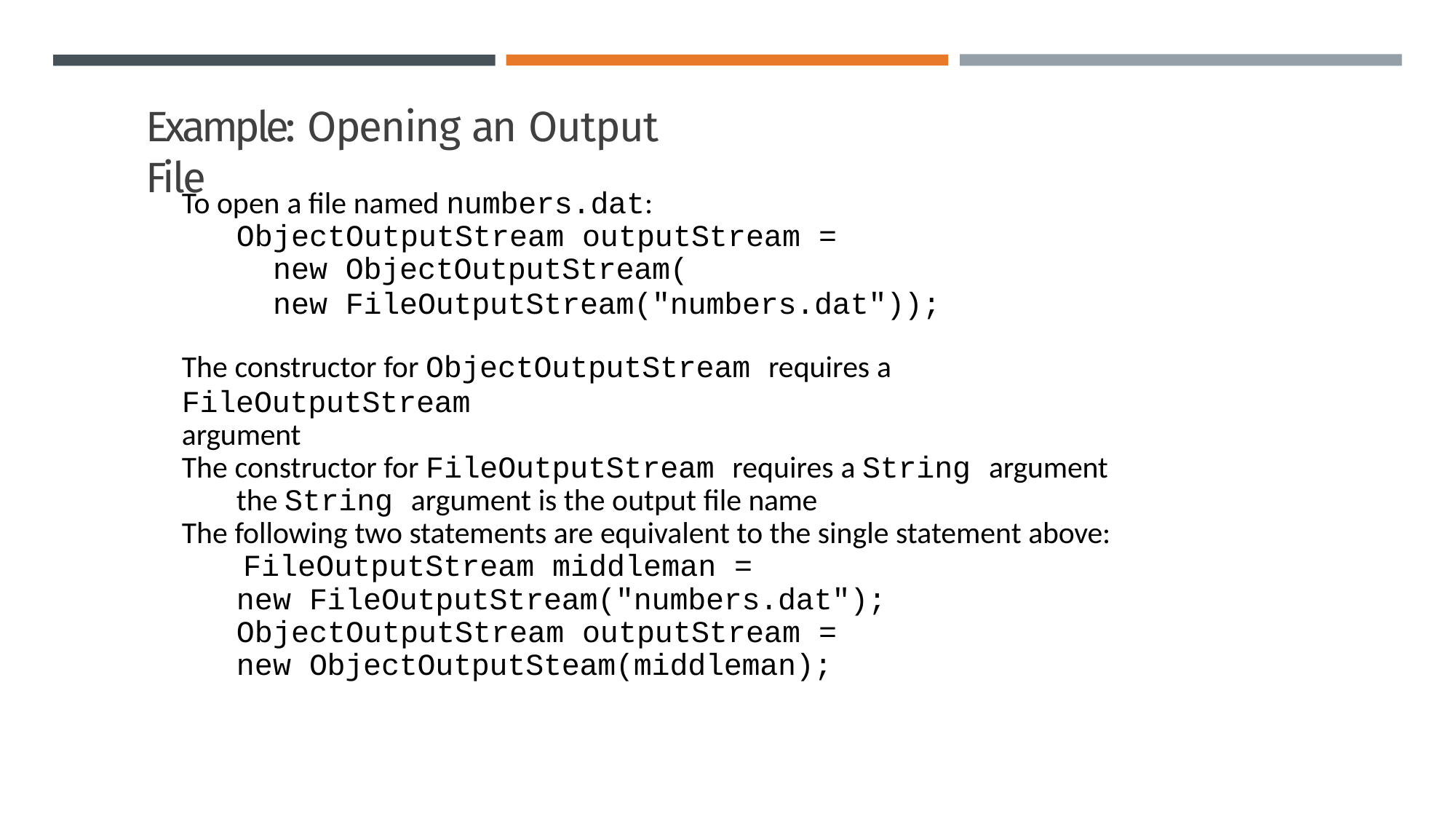

# Example: Opening an Output File
To open a file named numbers.dat:
ObjectOutputStream outputStream =
new ObjectOutputStream(
new FileOutputStream("numbers.dat"));
The constructor for ObjectOutputStream requires a FileOutputStream
argument
The constructor for FileOutputStream requires a String argument
the String argument is the output file name
The following two statements are equivalent to the single statement above:
FileOutputStream middleman =
new FileOutputStream("numbers.dat"); ObjectOutputStream outputStream = new ObjectOutputSteam(middleman);